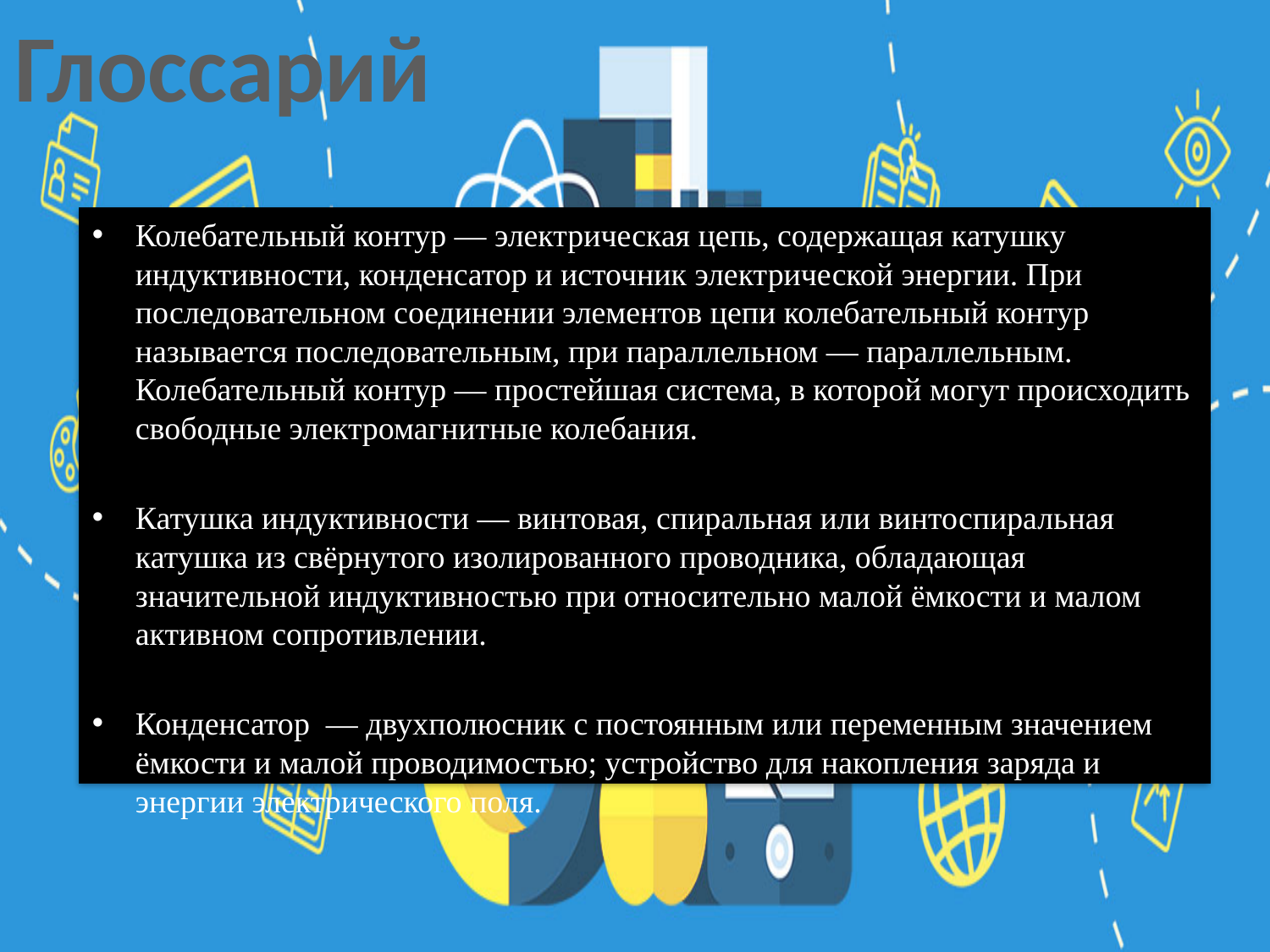

Глоссарий
#

Колебательный контур — электрическая цепь, содержащая катушку индуктивности, конденсатор и источник электрической энергии. При последовательном соединении элементов цепи колебательный контур называется последовательным, при параллельном — параллельным. Колебательный контур — простейшая система, в которой могут происходить свободные электромагнитные колебания.

Катушка индуктивности — винтовая, спиральная или винтоспиральная катушка из свёрнутого изолированного проводника, обладающая значительной индуктивностью при относительно малой ёмкости и малом активном сопротивлении.

Конденсатор  — двухполюсник с постоянным или переменным значением ёмкости и малой проводимостью; устройство для накопления заряда и энергии электрического поля.